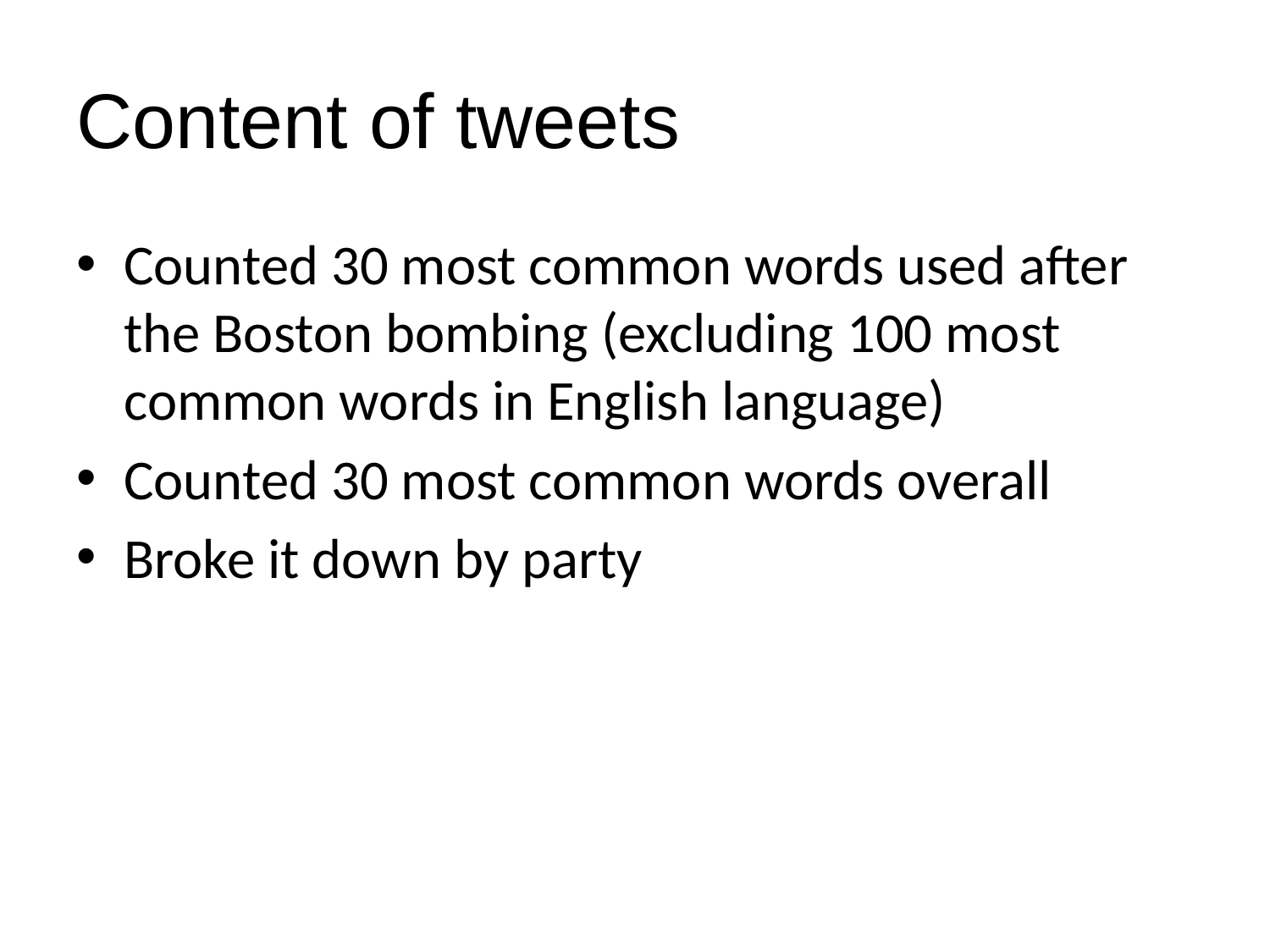

# Content of tweets
Counted 30 most common words used after the Boston bombing (excluding 100 most common words in English language)
Counted 30 most common words overall
Broke it down by party